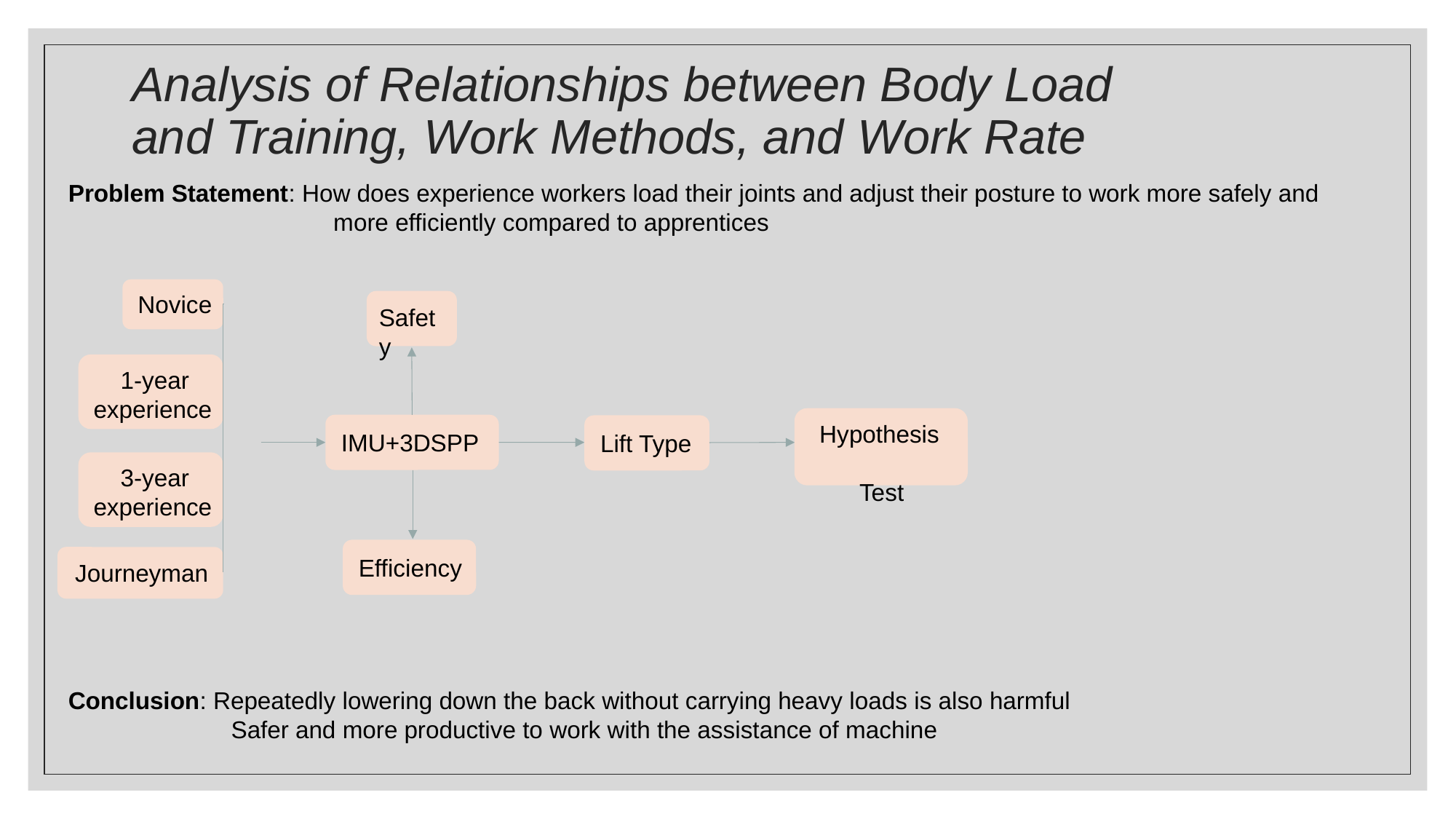

# Analysis of Relationships between Body Load and Training, Work Methods, and Work Rate
Problem Statement: How does experience workers load their joints and adjust their posture to work more safely and
		       more efficiently compared to apprentices

Novice

Safety

    1-year experience

Hypothesis
      Test

IMU+3DSPP
Lift Type

    3-year experience

Efficiency
 Journeyman
Conclusion: Repeatedly lowering down the back without carrying heavy loads is also harmful
	        Safer and more productive to work with the assistance of machine